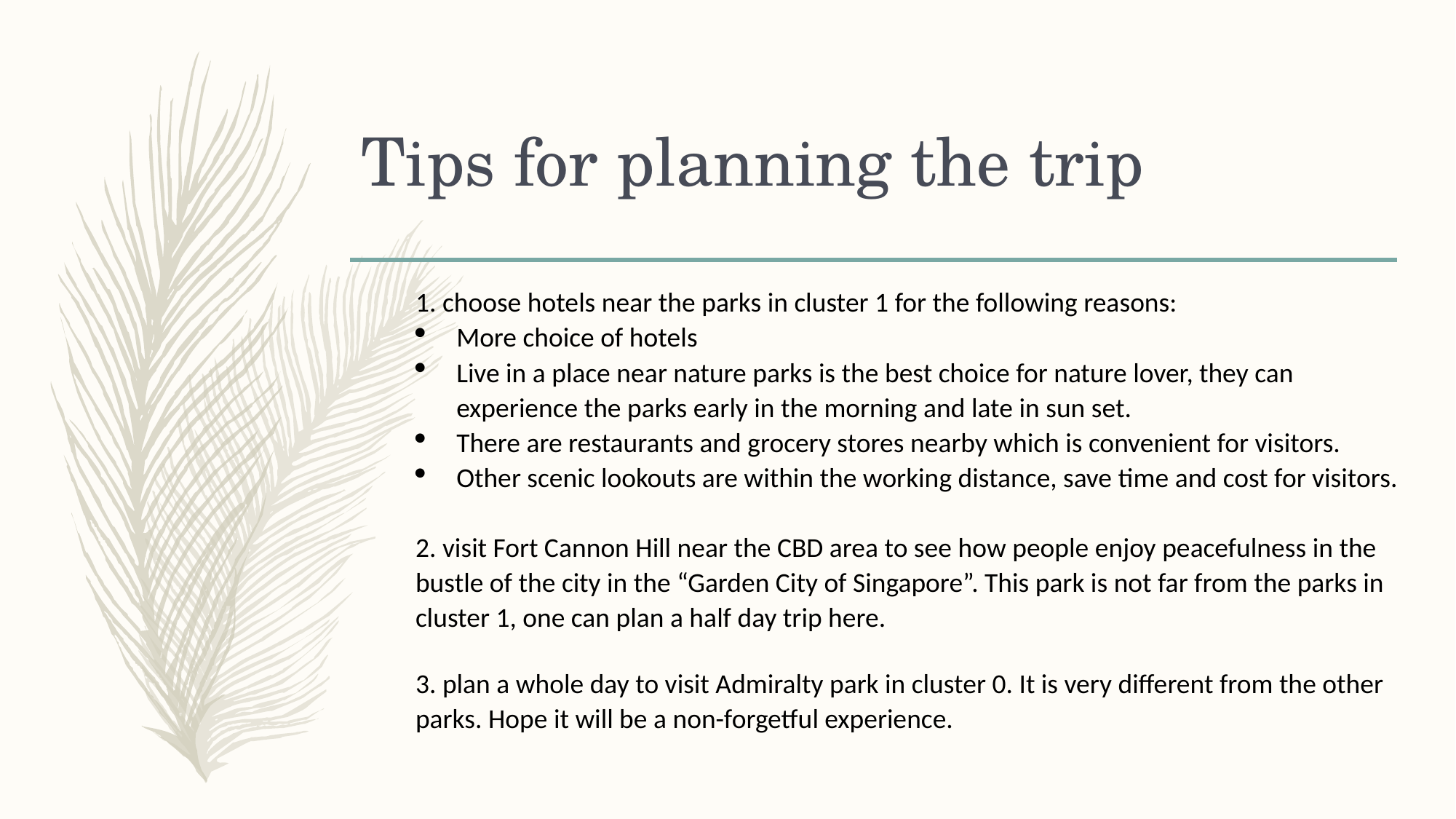

# Tips for planning the trip
1. choose hotels near the parks in cluster 1 for the following reasons:
More choice of hotels
Live in a place near nature parks is the best choice for nature lover, they can experience the parks early in the morning and late in sun set.
There are restaurants and grocery stores nearby which is convenient for visitors.
Other scenic lookouts are within the working distance, save time and cost for visitors.

2. visit Fort Cannon Hill near the CBD area to see how people enjoy peacefulness in the bustle of the city in the “Garden City of Singapore”. This park is not far from the parks in cluster 1, one can plan a half day trip here.

3. plan a whole day to visit Admiralty park in cluster 0. It is very different from the other parks. Hope it will be a non-forgetful experience.